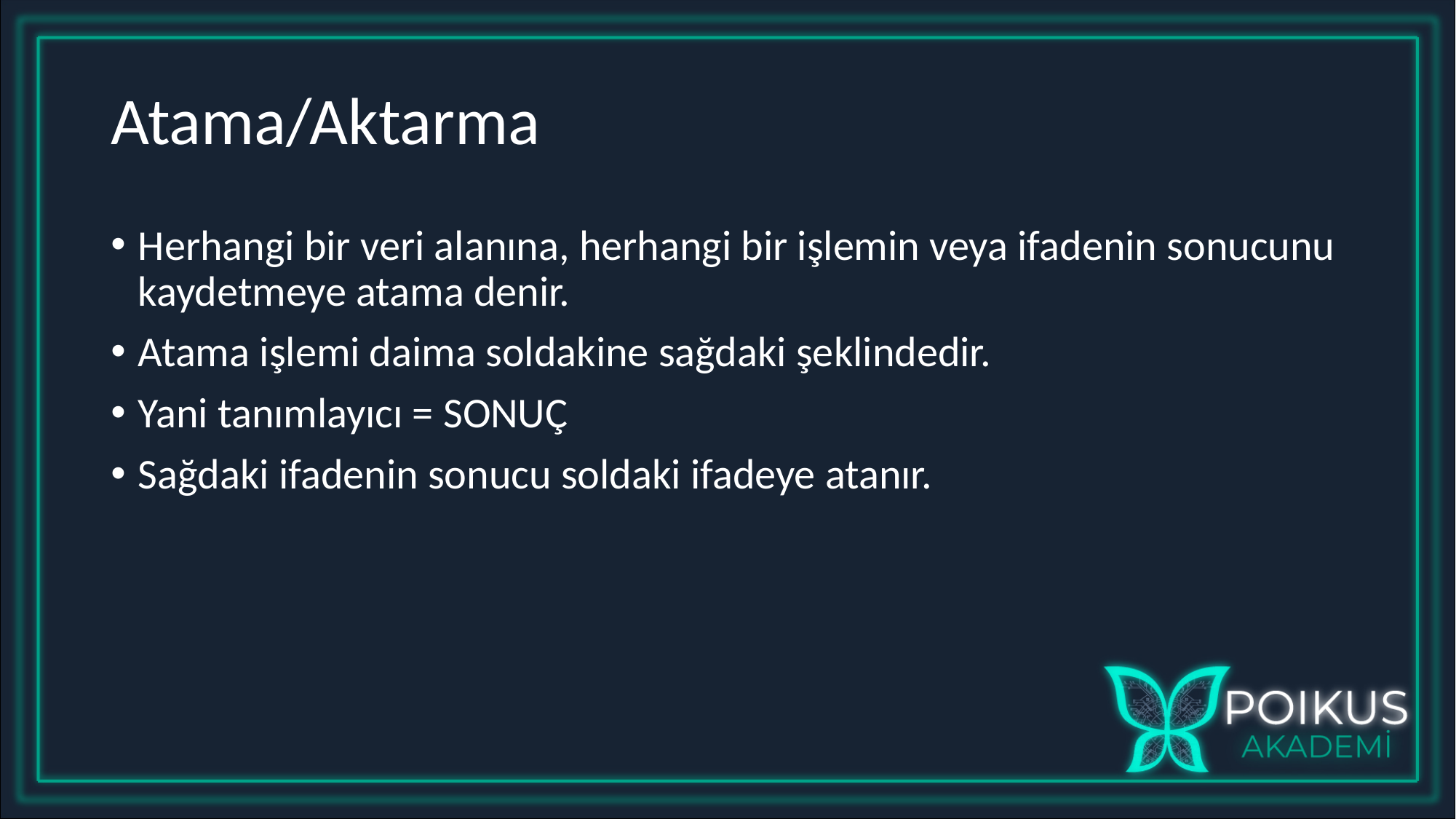

# Atama/Aktarma
Herhangi bir veri alanına, herhangi bir işlemin veya ifadenin sonucunu kaydetmeye atama denir.
Atama işlemi daima soldakine sağdaki şeklindedir.
Yani tanımlayıcı = SONUÇ
Sağdaki ifadenin sonucu soldaki ifadeye atanır.